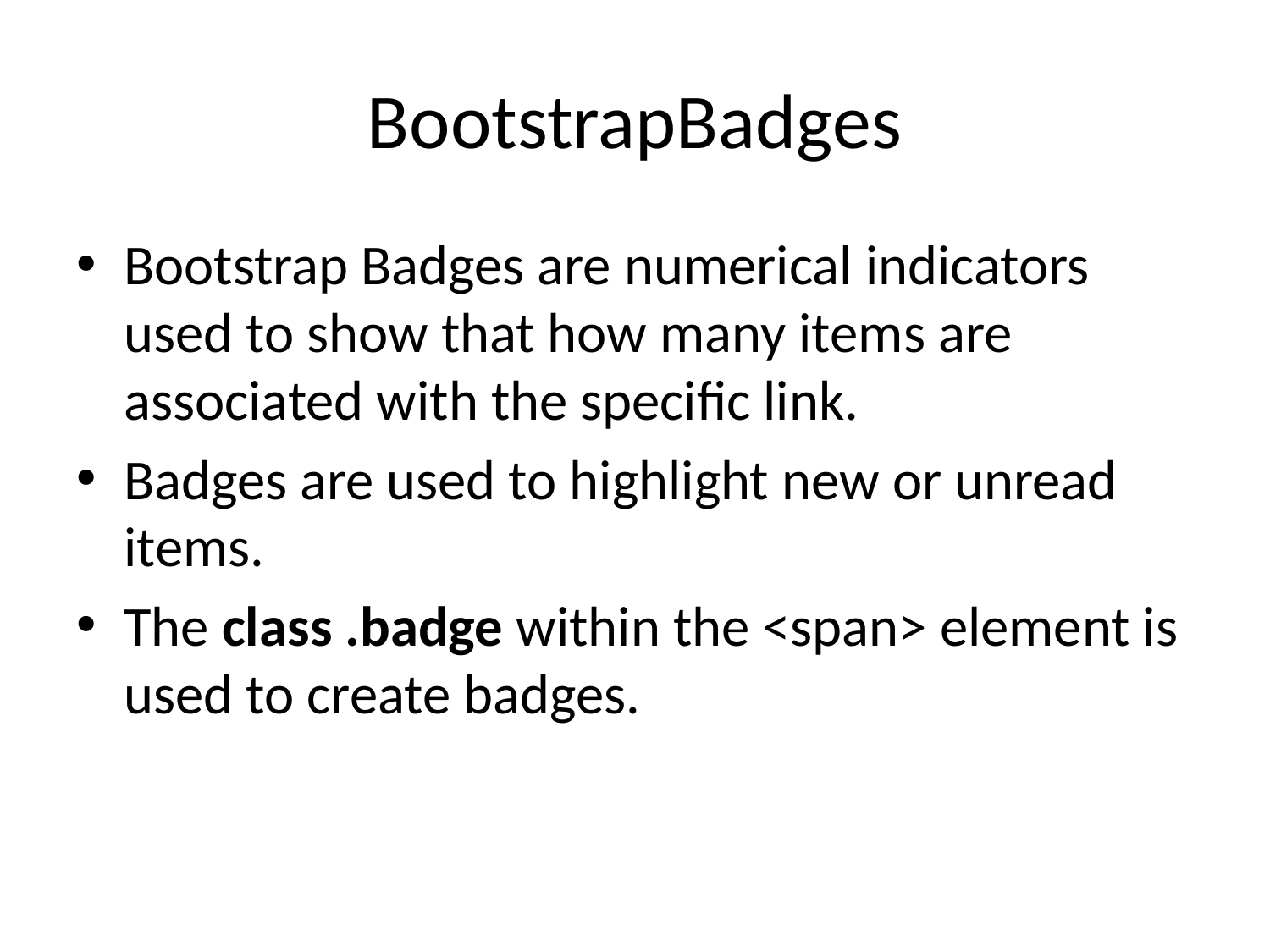

# BootstrapBadges
Bootstrap Badges are numerical indicators used to show that how many items are associated with the specific link.
Badges are used to highlight new or unread items.
The class .badge within the <span> element is used to create badges.